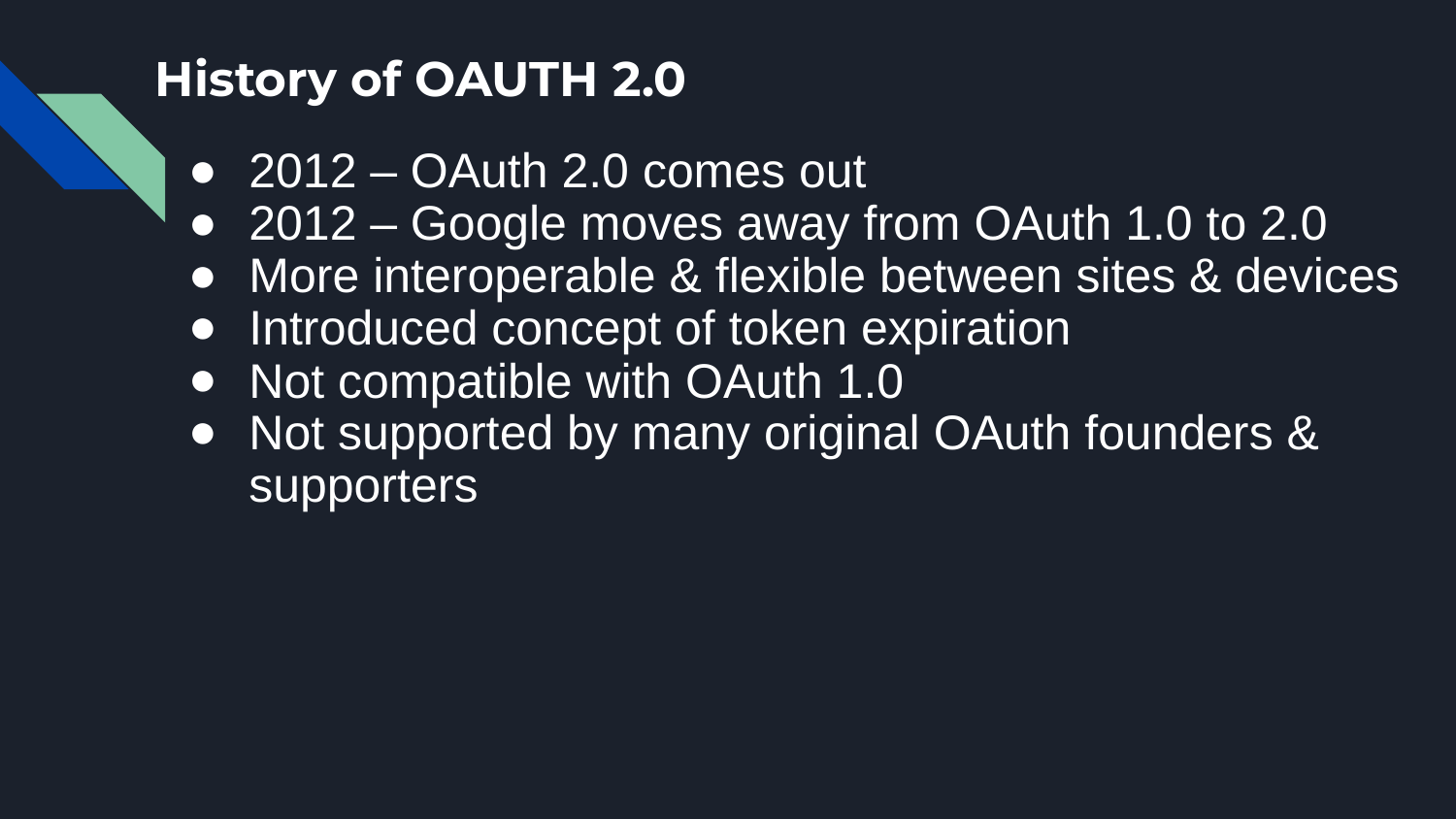

# History of OAUTH 2.0
2012 – OAuth 2.0 comes out
2012 – Google moves away from OAuth 1.0 to 2.0
More interoperable & flexible between sites & devices
Introduced concept of token expiration
Not compatible with OAuth 1.0
Not supported by many original OAuth founders & supporters